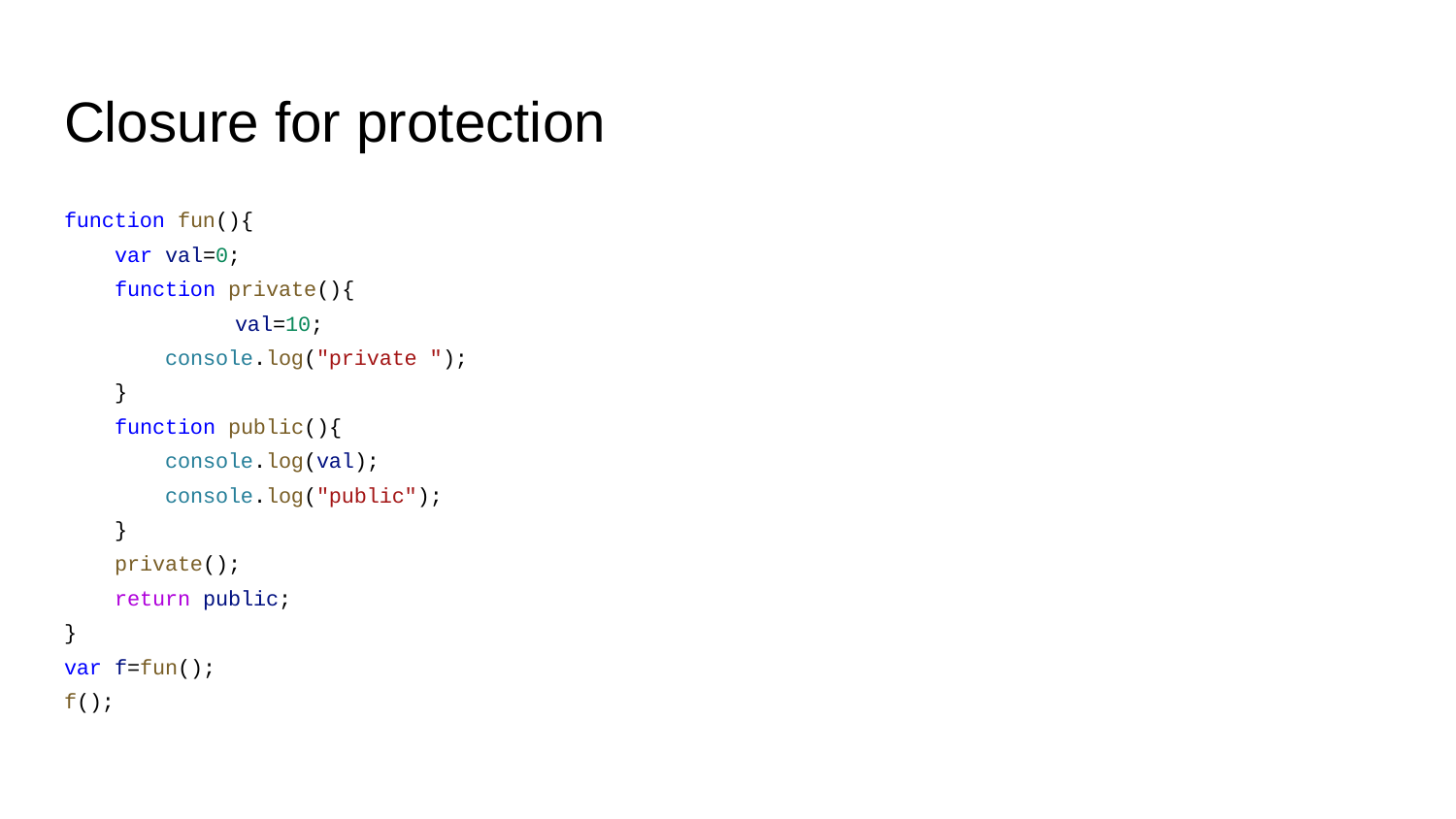

# Closure for protection
function fun(){
    var val=0;
    function private(){
	  val=10;
        console.log("private ");
    }
    function public(){
        console.log(val);
        console.log("public");
    }
    private();
    return public;
}
var f=fun();
f();